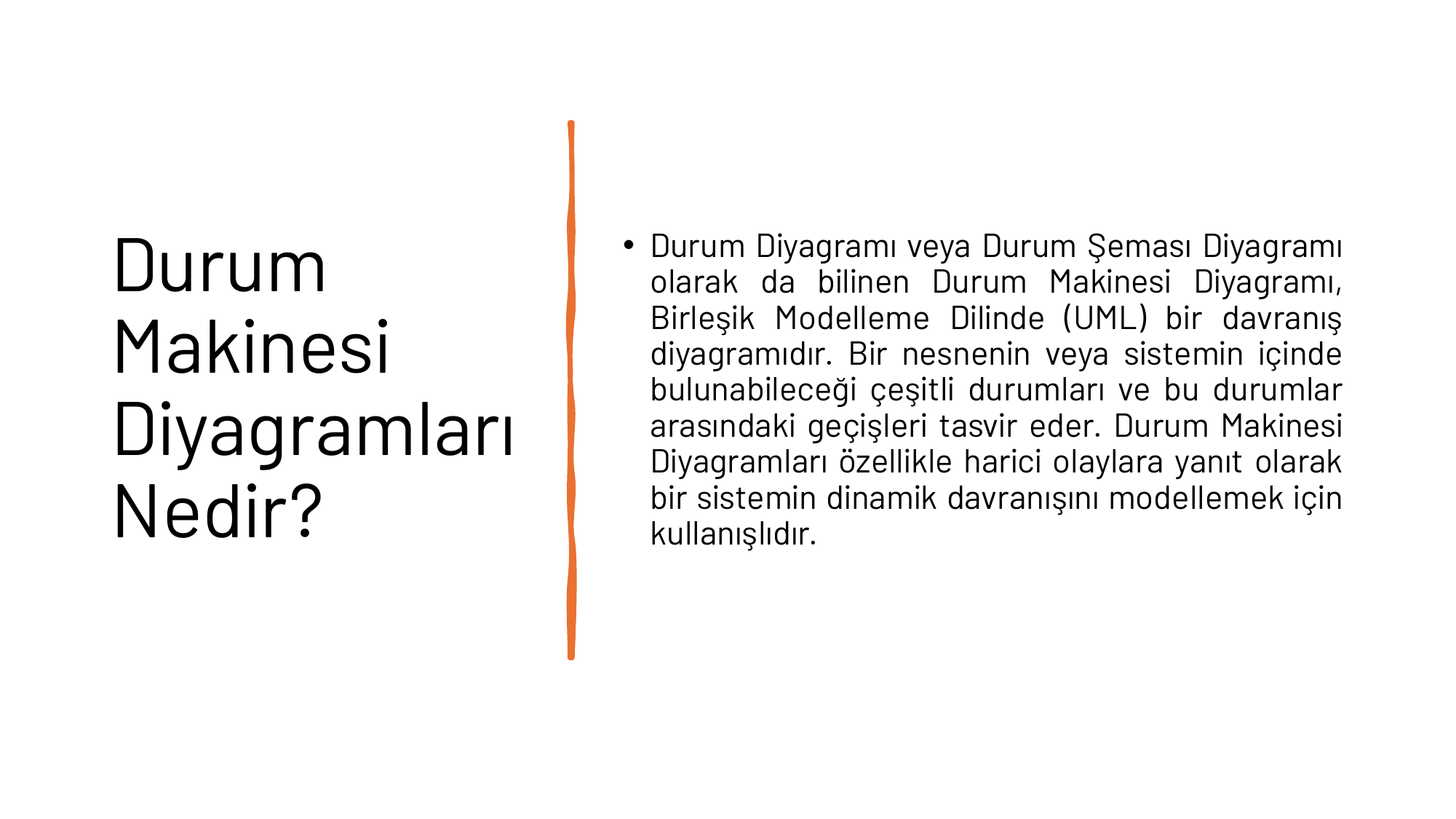

# Durum Makinesi Diyagramları Nedir?
Durum Diyagramı veya Durum Şeması Diyagramı olarak da bilinen Durum Makinesi Diyagramı, Birleşik Modelleme Dilinde (UML) bir davranış diyagramıdır. Bir nesnenin veya sistemin içinde bulunabileceği çeşitli durumları ve bu durumlar arasındaki geçişleri tasvir eder. Durum Makinesi Diyagramları özellikle harici olaylara yanıt olarak bir sistemin dinamik davranışını modellemek için kullanışlıdır.